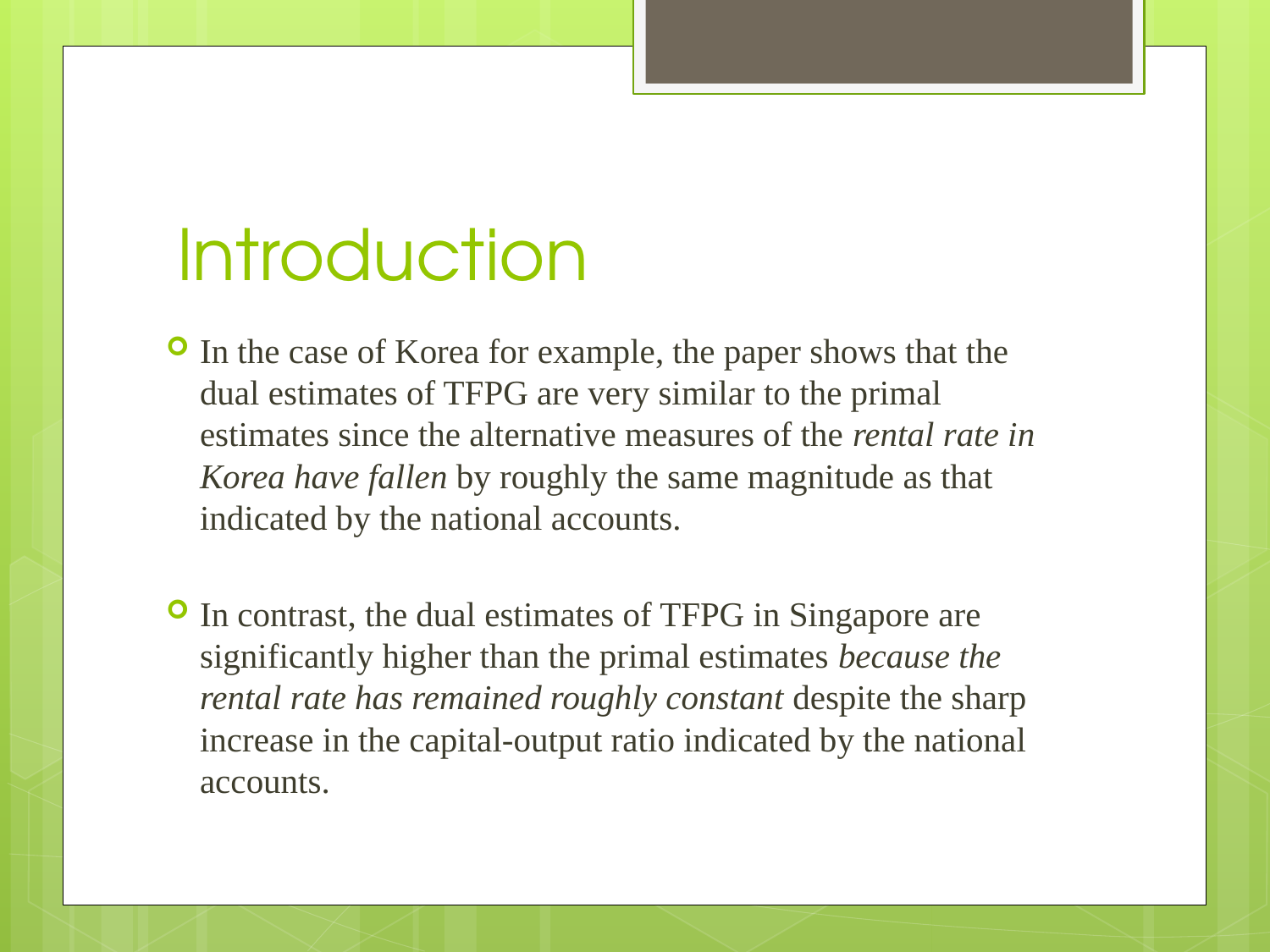

# Introduction
In the case of Korea for example, the paper shows that the dual estimates of TFPG are very similar to the primal estimates since the alternative measures of the rental rate in Korea have fallen by roughly the same magnitude as that indicated by the national accounts.

In contrast, the dual estimates of TFPG in Singapore are significantly higher than the primal estimates because the rental rate has remained roughly constant despite the sharp increase in the capital-output ratio indicated by the national accounts.